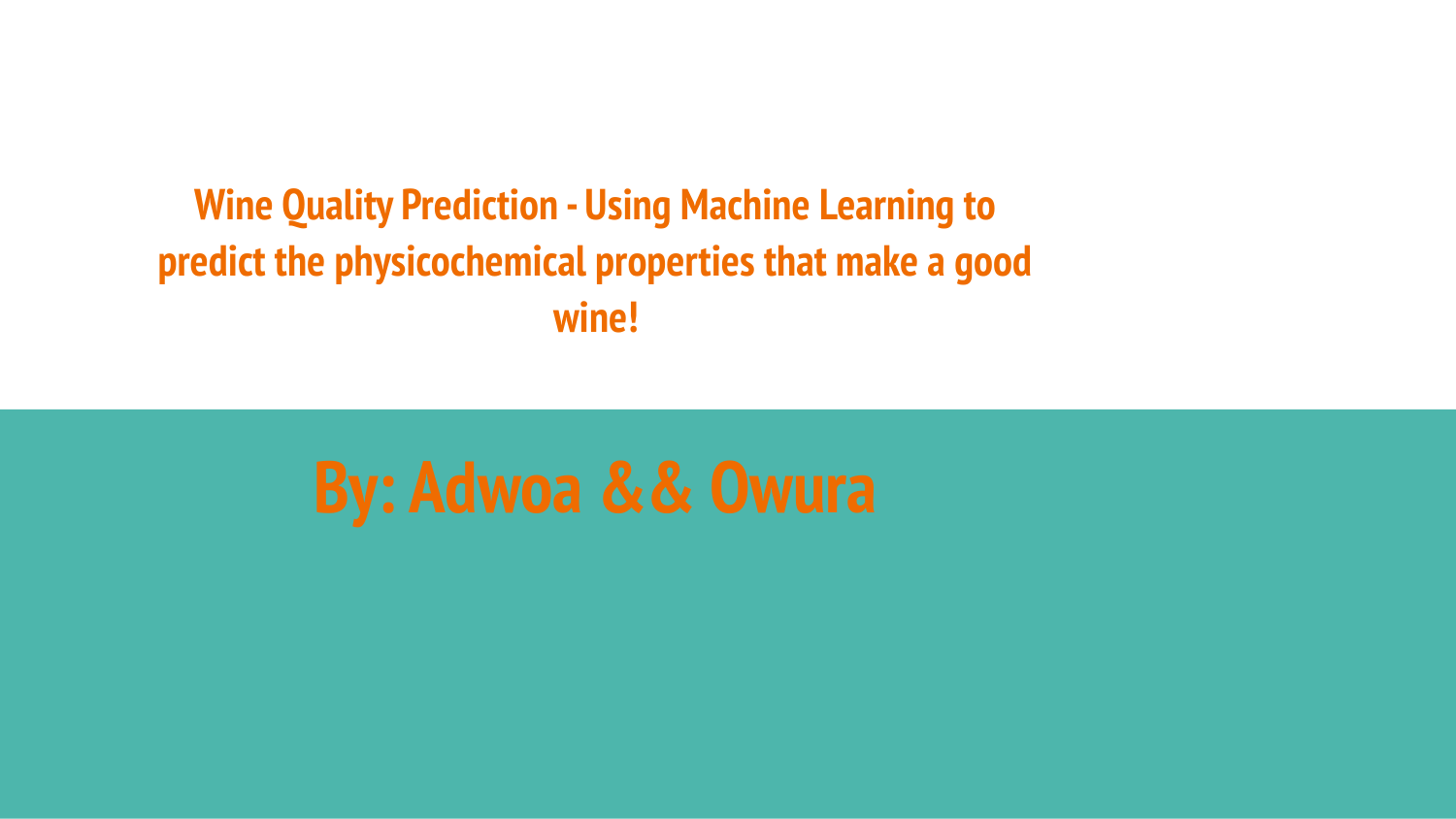

# Wine Quality Prediction - Using Machine Learning to predict the physicochemical properties that make a good wine!

By: Adwoa && Owura